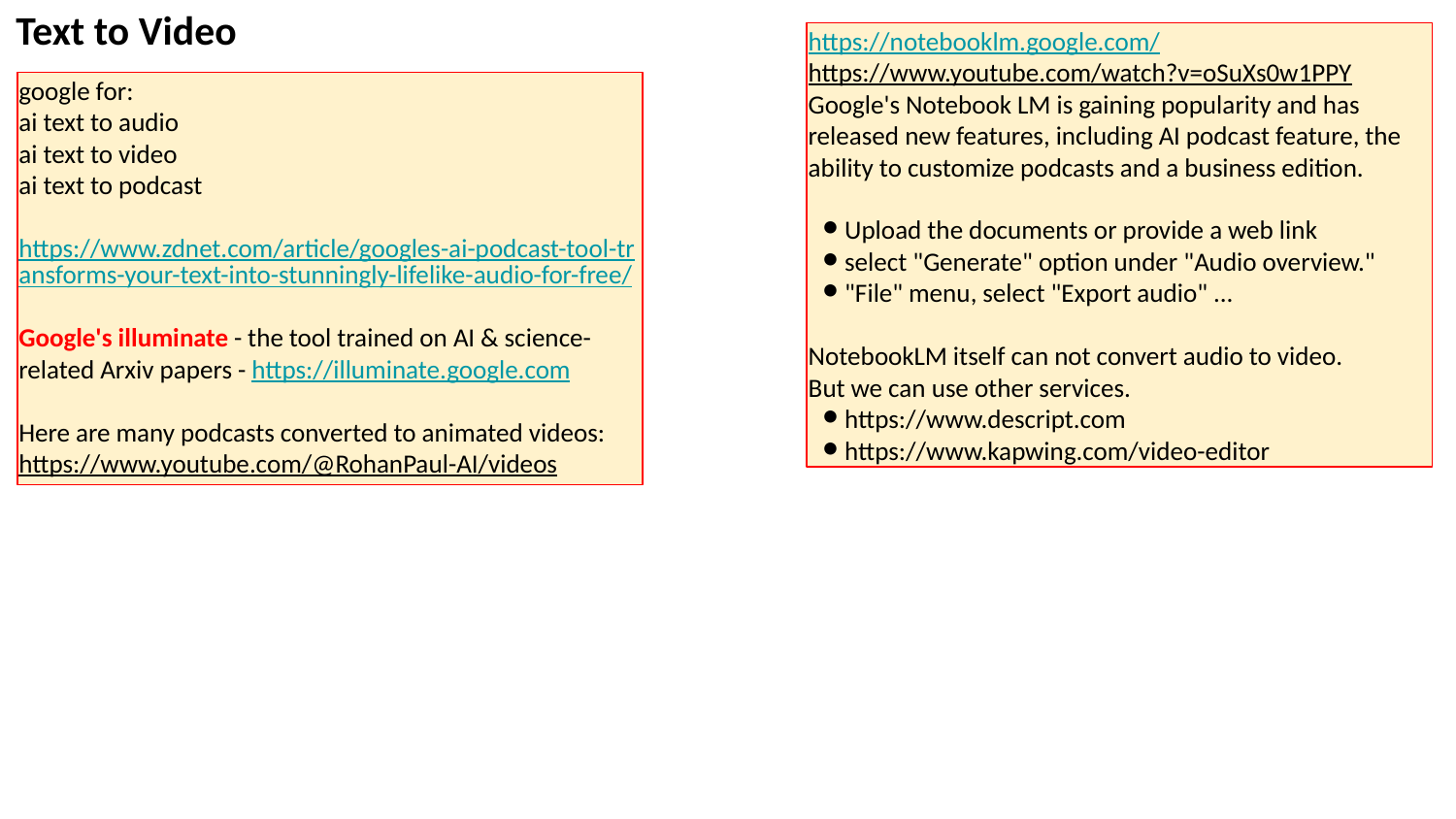

Text to Video
https://notebooklm.google.com/
https://www.youtube.com/watch?v=oSuXs0w1PPY
Google's Notebook LM is gaining popularity and has released new features, including AI podcast feature, the ability to customize podcasts and a business edition.

Upload the documents or provide a web link
select "Generate" option under "Audio overview."
"File" menu, select "Export audio" ...

NotebookLM itself can not convert audio to video.
But we can use other services.
https://www.descript.com
https://www.kapwing.com/video-editor
google for:
ai text to audio
ai text to video
ai text to podcast

https://www.zdnet.com/article/googles-ai-podcast-tool-transforms-your-text-into-stunningly-lifelike-audio-for-free/

Google's illuminate - the tool trained on AI & science-related Arxiv papers - https://illuminate.google.com

Here are many podcasts converted to animated videos:
https://www.youtube.com/@RohanPaul-AI/videos